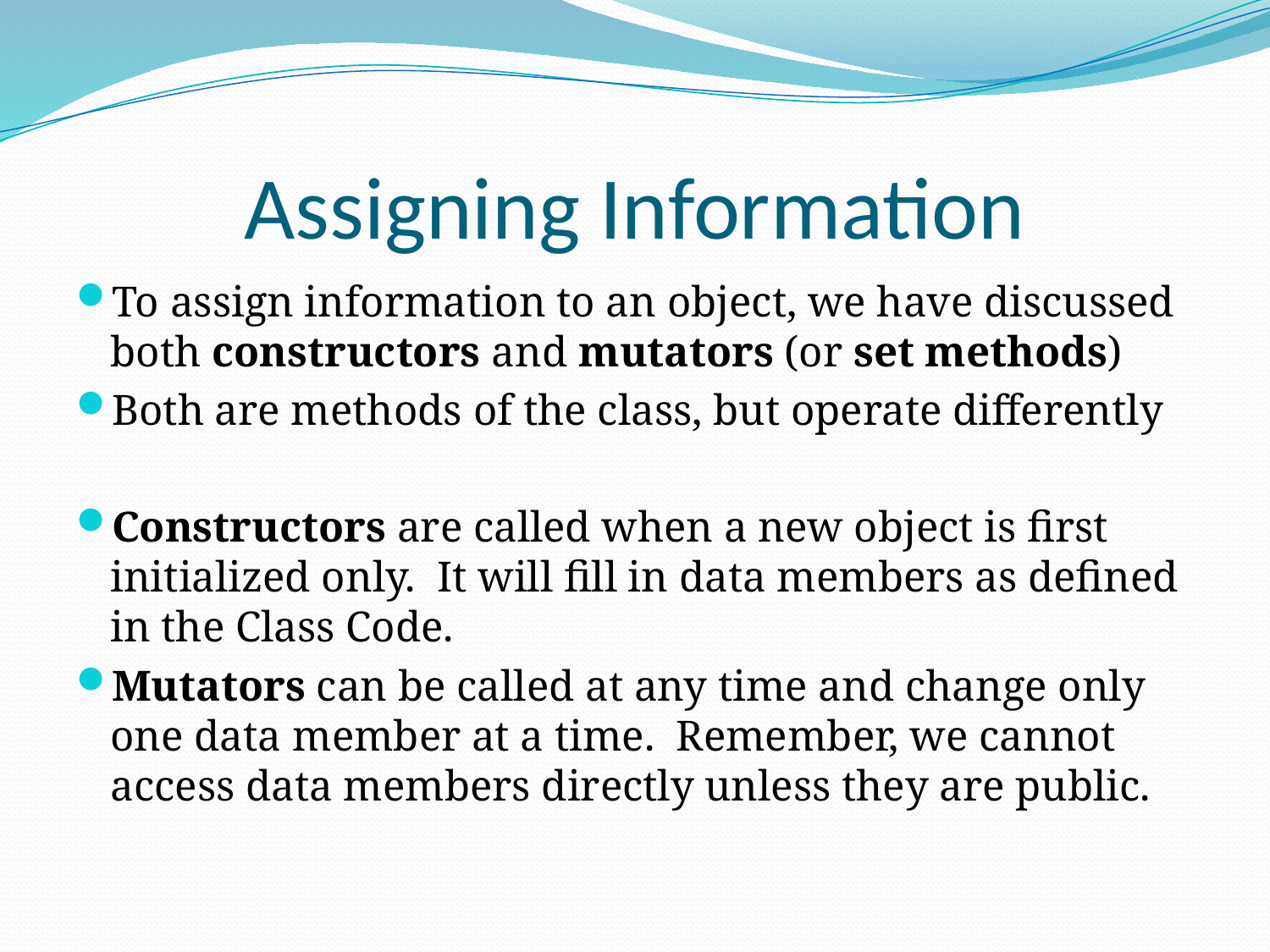

# Assigning Information
To assign information to an object, we have discussed both constructors and mutators (or set methods)
Both are methods of the class, but operate differently

Constructors are called when a new object is first initialized only.  It will fill in data members as defined in the Class Code.
Mutators can be called at any time and change only one data member at a time.  Remember, we cannot access data members directly unless they are public.